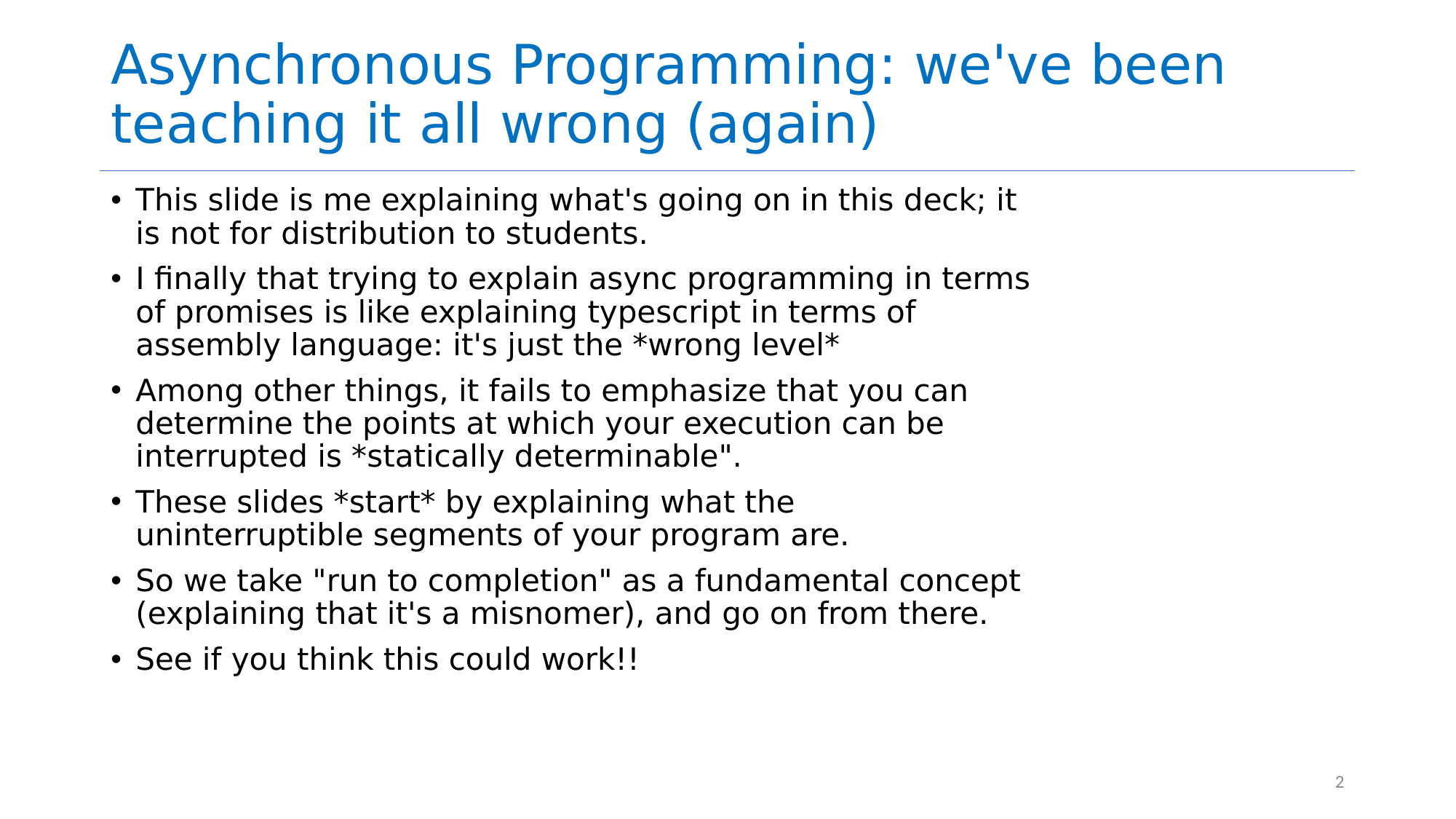

# Asynchronous Programming: we've been teaching it all wrong (again)
This slide is me explaining what's going on in this deck; it is not for distribution to students.
I finally that trying to explain async programming in terms of promises is like explaining typescript in terms of assembly language: it's just the *wrong level*
Among other things, it fails to emphasize that you can determine the points at which your execution can be interrupted is *statically determinable".
These slides *start* by explaining what the uninterruptible segments of your program are.
So we take "run to completion" as a fundamental concept (explaining that it's a misnomer), and go on from there.
See if you think this could work!!
2